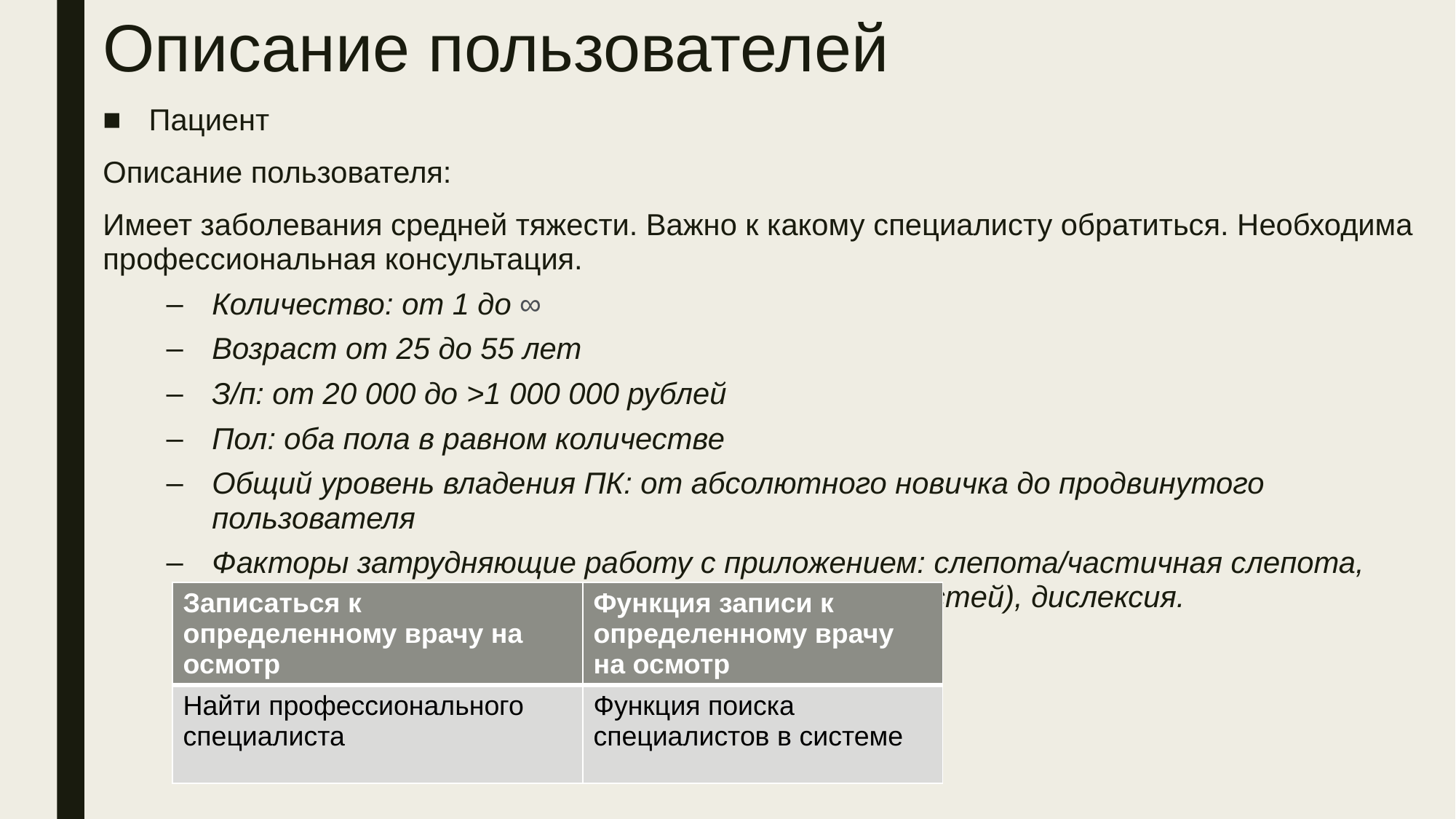

# Описание пользователей
Пациент
Описание пользователя:
Имеет заболевания средней тяжести. Важно к какому специалисту обратиться. Необходима профессиональная консультация.
Количество: от 1 до ∞
Возраст от 25 до 55 лет
З/п: от 20 000 до >1 000 000 рублей
Пол: оба пола в равном количестве
Общий уровень владения ПК: от абсолютного новичка до продвинутого пользователя
Факторы затрудняющие работу с приложением: слепота/частичная слепота, дальтонизм, инвалидность(отсутствие конечностей), дислексия.

| Записаться к определенному врачу на осмотр | Функция записи к определенному врачу на осмотр |
| --- | --- |
| Найти профессионального специалиста | Функция поиска специалистов в системе |